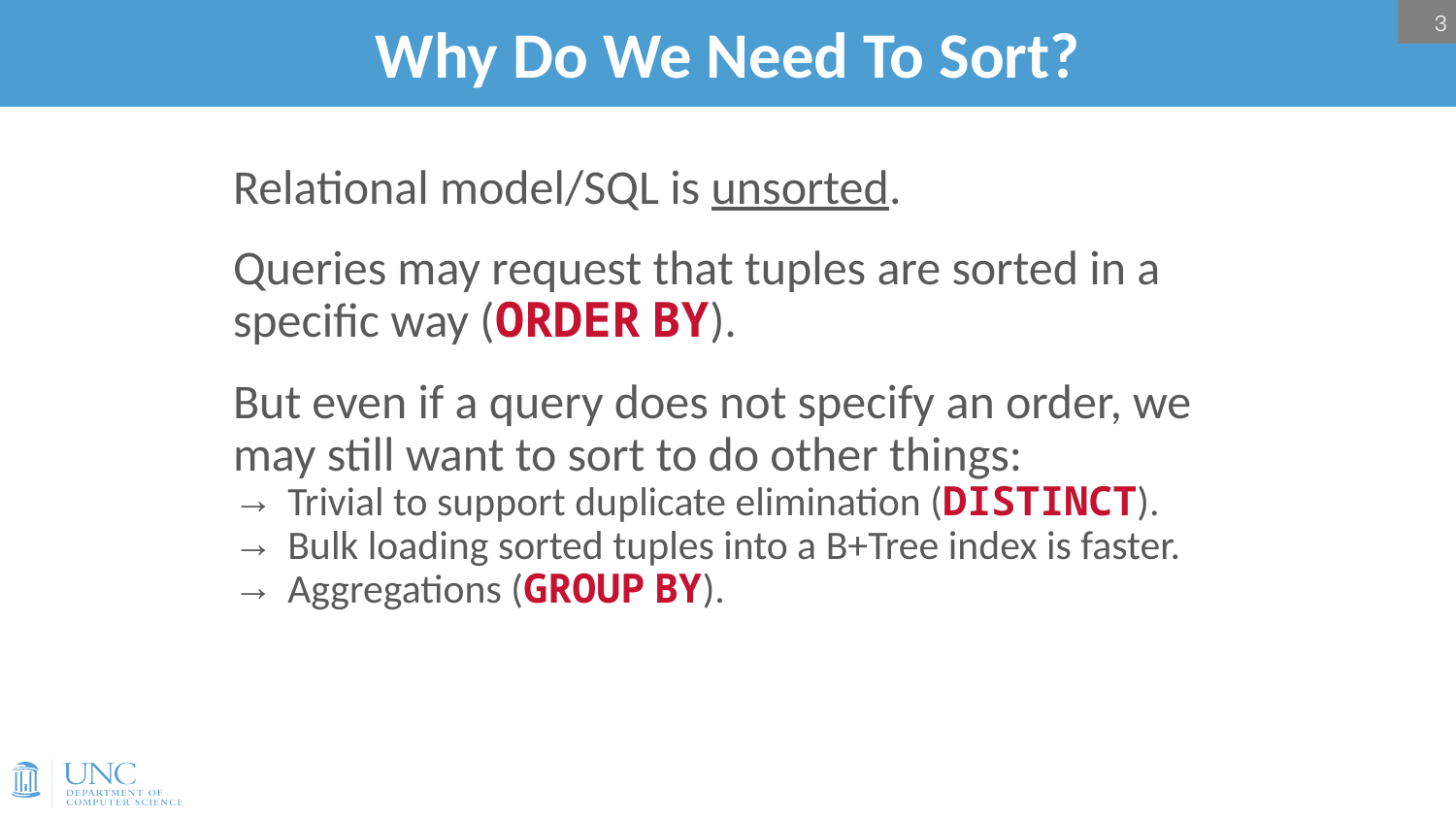

3
# Why Do We Need To Sort?
Relational model/SQL is unsorted.

Queries may request that tuples are sorted in a specific way (ORDER BY).

But even if a query does not specify an order, we may still want to sort to do other things:
Trivial to support duplicate elimination (DISTINCT).
Bulk loading sorted tuples into a B+Tree index is faster.
Aggregations (GROUP BY).